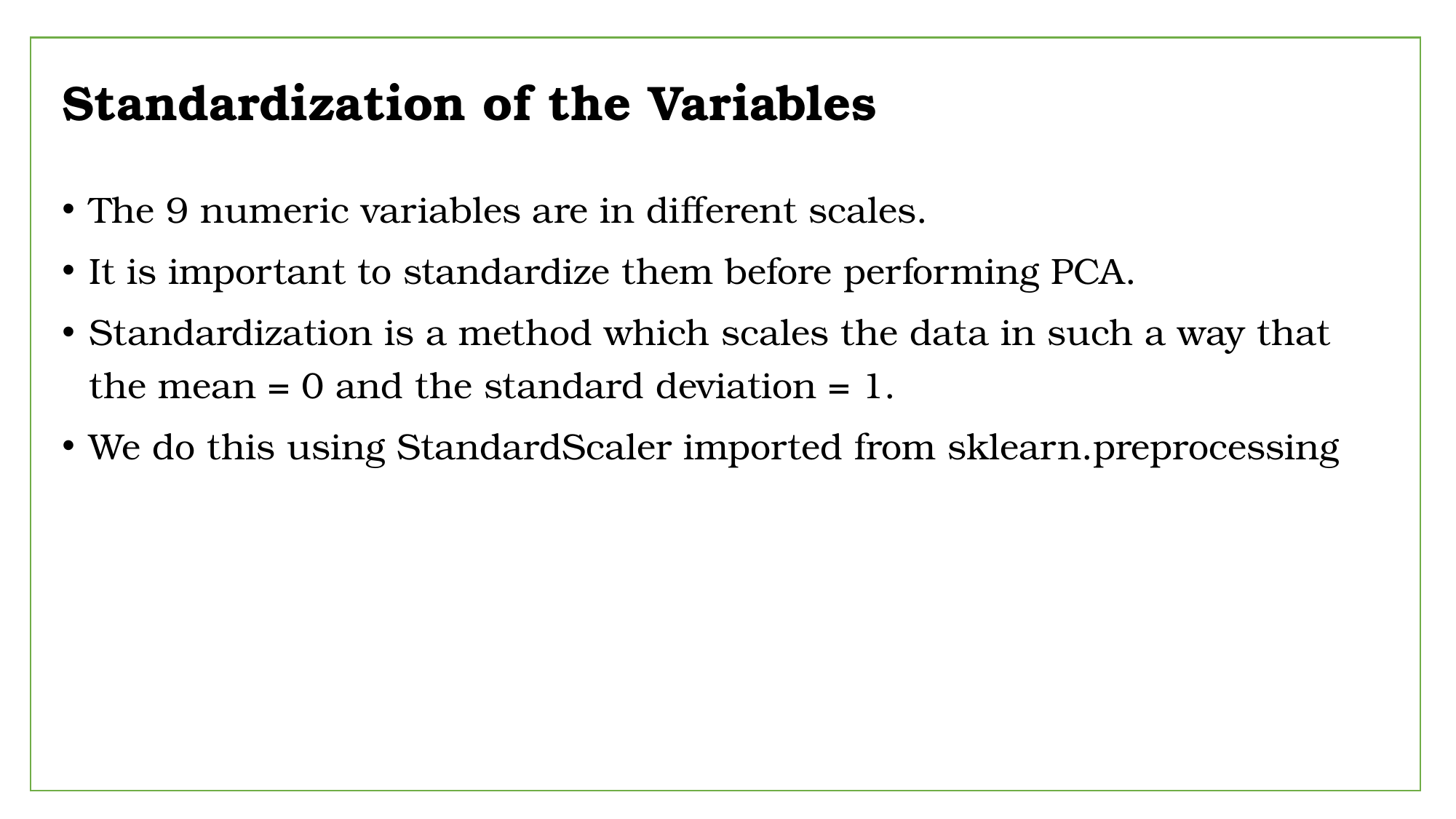

# Standardization of the Variables
The 9 numeric variables are in different scales.
It is important to standardize them before performing PCA.
Standardization is a method which scales the data in such a way that the mean = 0 and the standard deviation = 1.
We do this using StandardScaler imported from sklearn.preprocessing